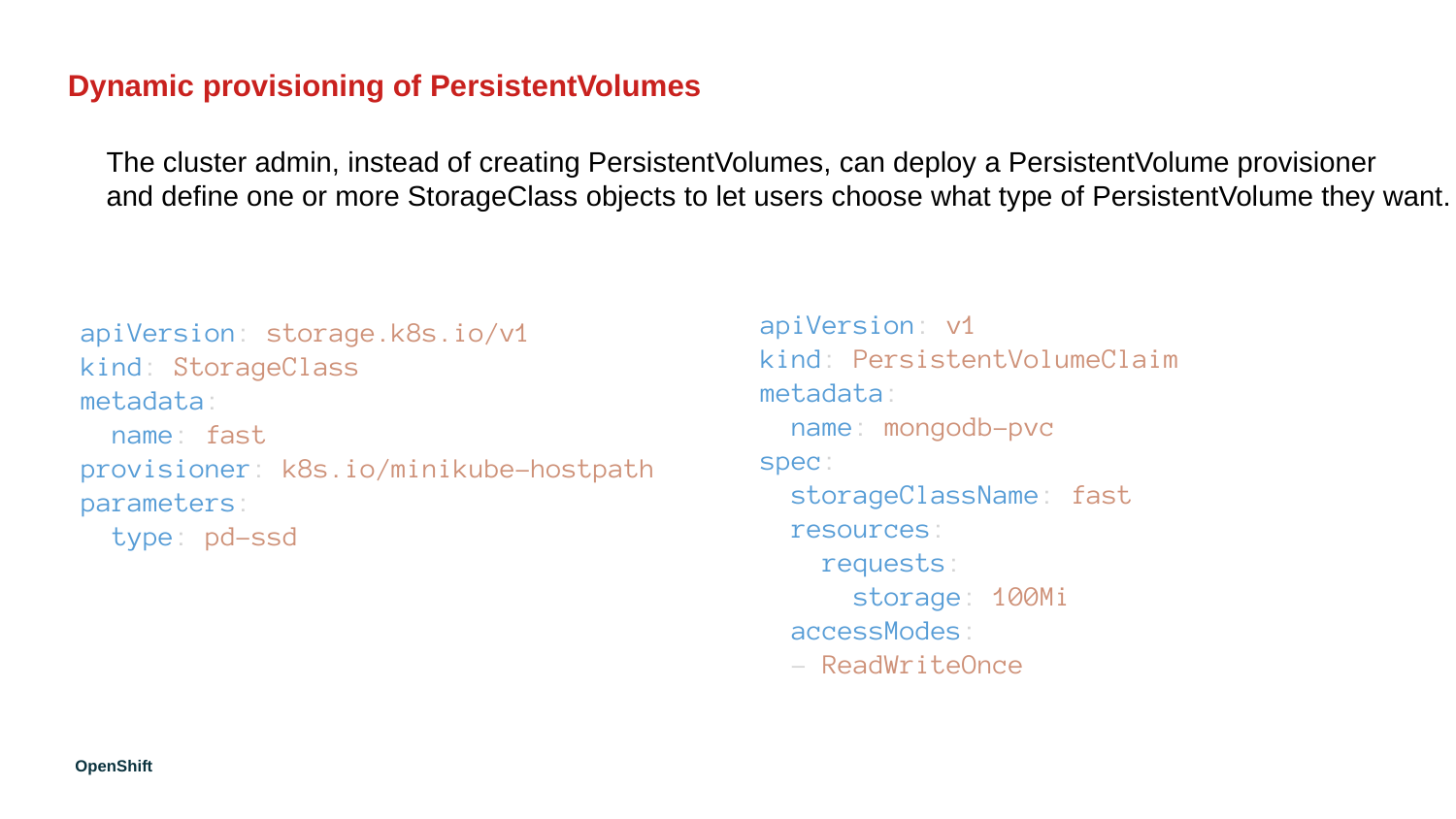

Dynamic provisioning of PersistentVolumes
The cluster admin, instead of creating PersistentVolumes, can deploy a PersistentVolume provisioner
and define one or more StorageClass objects to let users choose what type of PersistentVolume they want.
apiVersion: v1
kind: PersistentVolumeClaim
metadata:
  name: mongodb-pvc
spec:
  storageClassName: fast
  resources:
    requests:
      storage: 100Mi
  accessModes:
  - ReadWriteOnce
apiVersion: storage.k8s.io/v1
kind: StorageClass
metadata:
  name: fast
provisioner: k8s.io/minikube-hostpath
parameters:
  type: pd-ssd

OpenShift